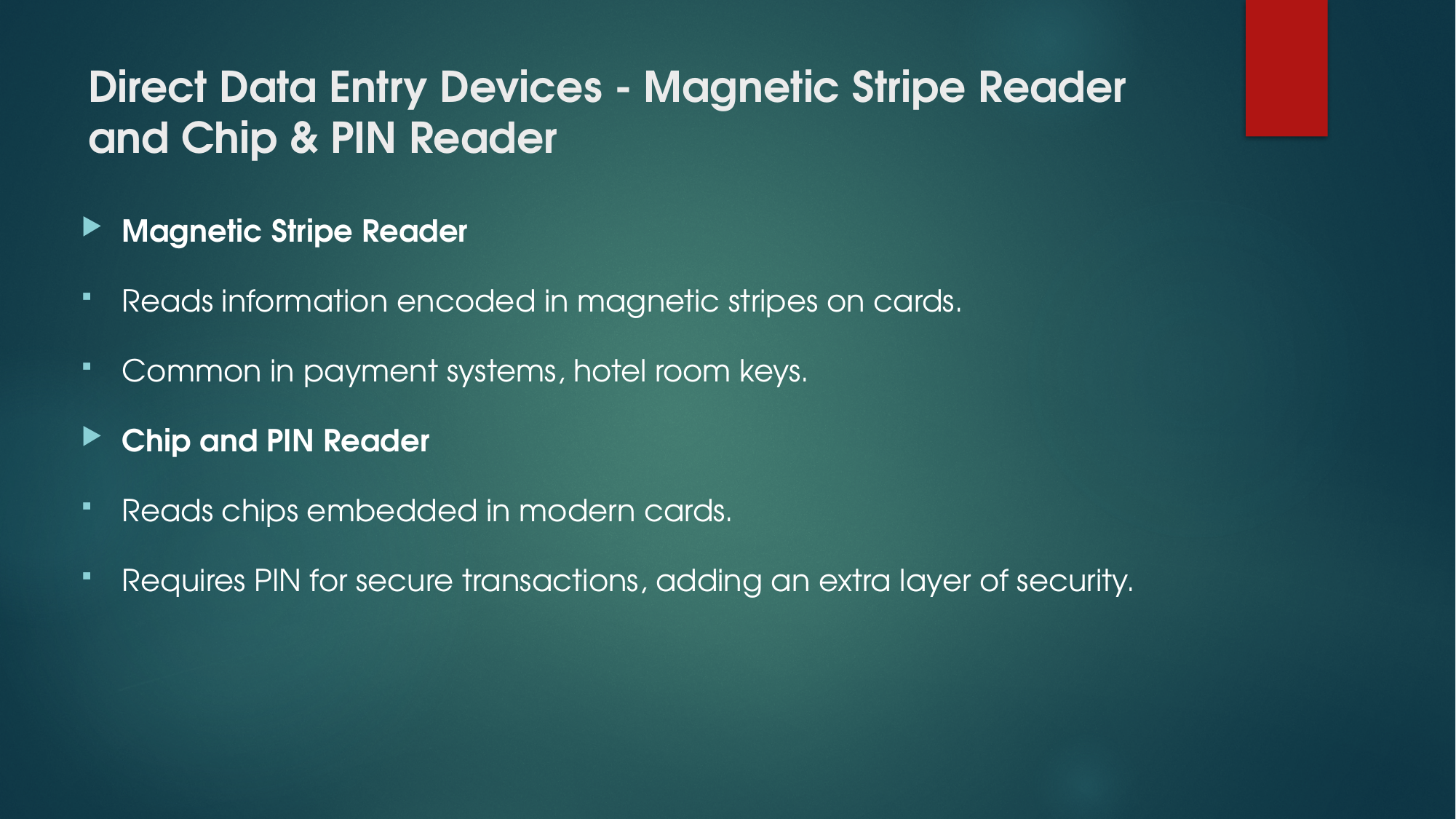

# Direct Data Entry Devices - Magnetic Stripe Reader and Chip & PIN Reader
Magnetic Stripe Reader
Reads information encoded in magnetic stripes on cards.
Common in payment systems, hotel room keys.
Chip and PIN Reader
Reads chips embedded in modern cards.
Requires PIN for secure transactions, adding an extra layer of security.